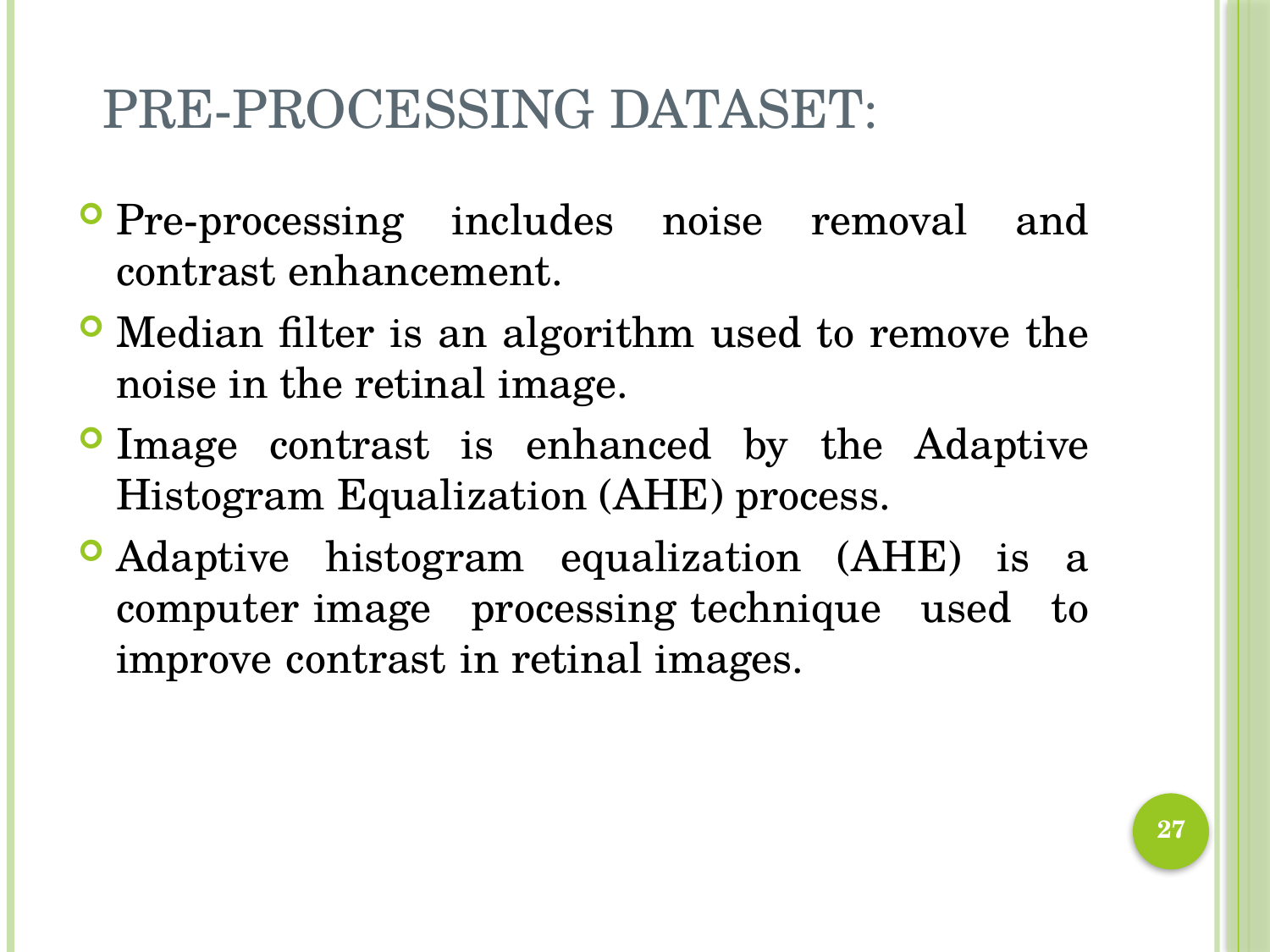

# PRE-PROCESSING DATASET:
Pre-processing includes noise removal and contrast enhancement.
Median filter is an algorithm used to remove the noise in the retinal image.
Image contrast is enhanced by the Adaptive Histogram Equalization (AHE) process.
Adaptive histogram equalization (AHE) is a computer image processing technique used to improve contrast in retinal images.

27